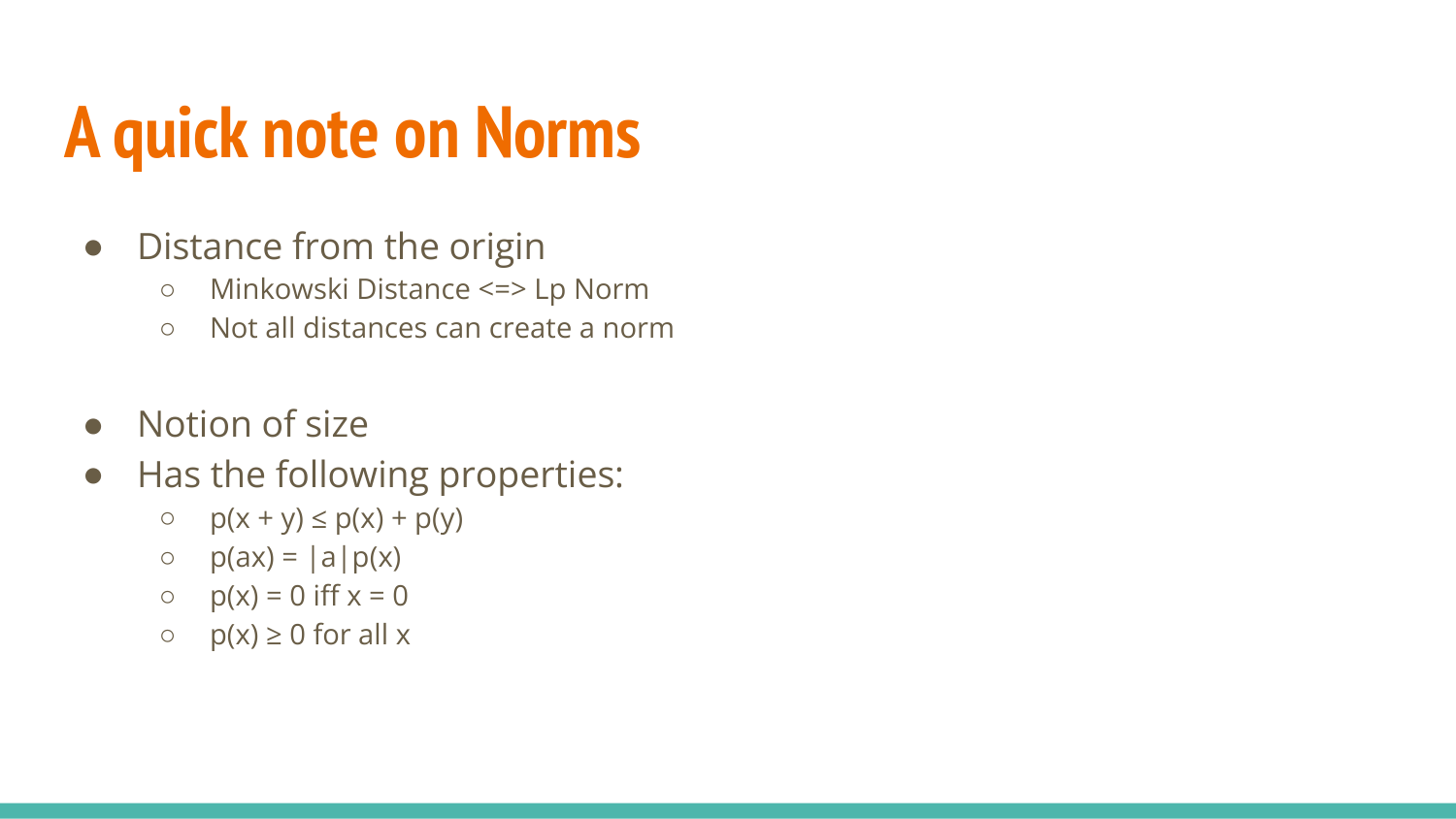

# A quick note on Norms
Distance from the origin
Minkowski Distance <=> Lp Norm
Not all distances can create a norm

Notion of size
Has the following properties:
p(x + y) ≤ p(x) + p(y)
p(ax) = |a|p(x)
p(x) = 0 iff x = 0
p(x) ≥ 0 for all x